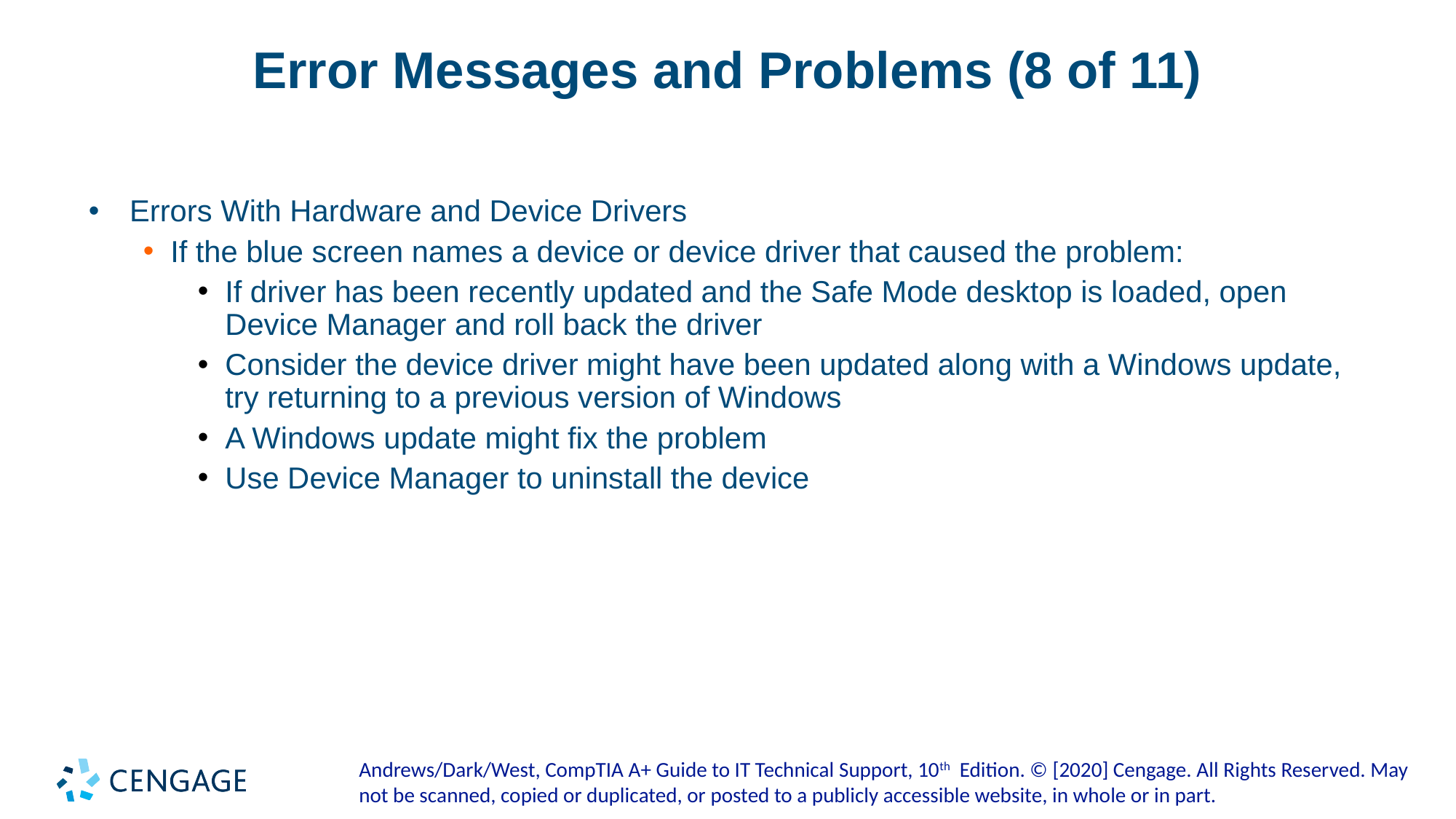

# Error Messages and Problems (8 of 11)
Errors With Hardware and Device Drivers
If the blue screen names a device or device driver that caused the problem:
If driver has been recently updated and the Safe Mode desktop is loaded, open Device Manager and roll back the driver
Consider the device driver might have been updated along with a Windows update, try returning to a previous version of Windows
A Windows update might fix the problem
Use Device Manager to uninstall the device